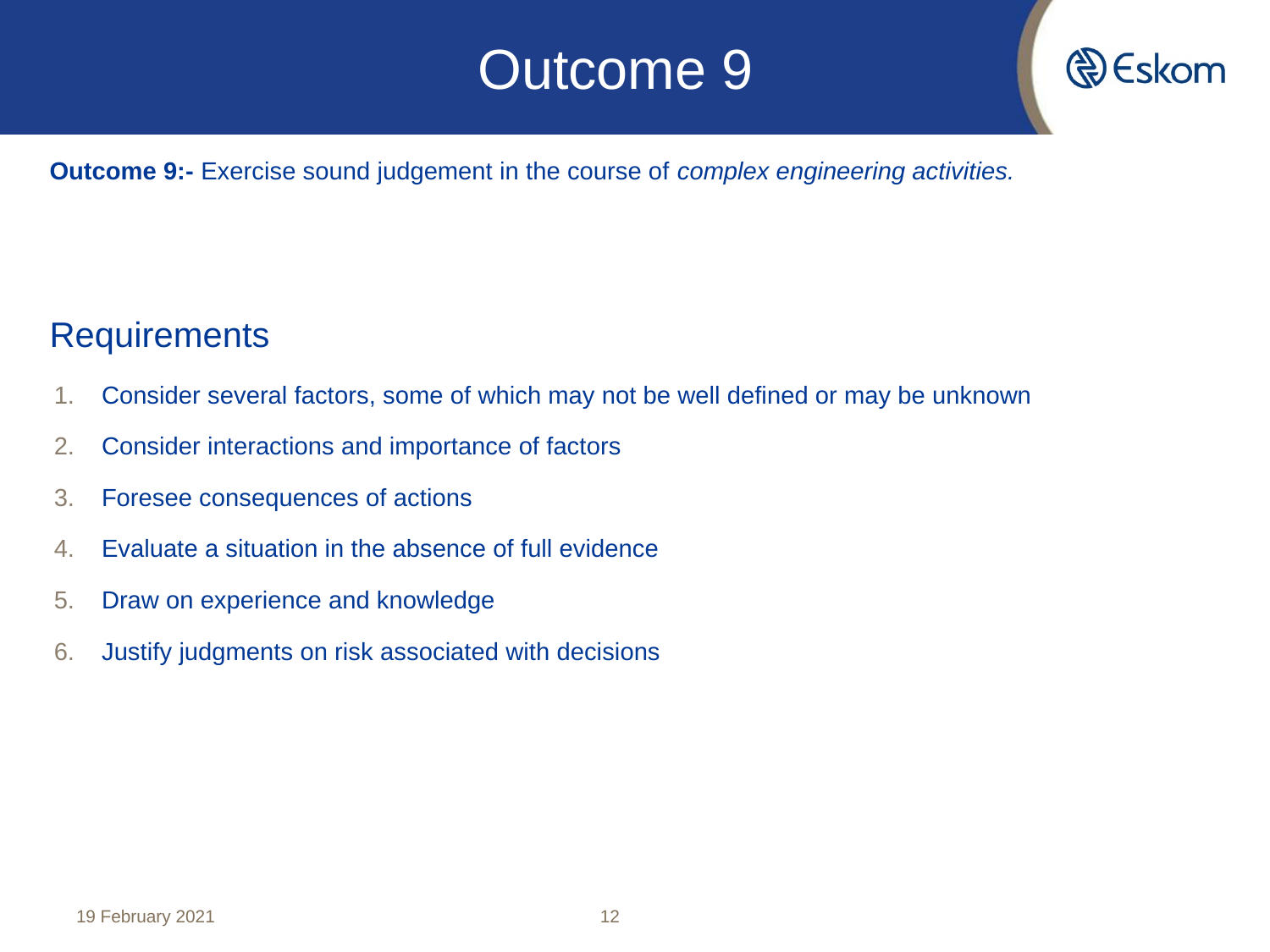

Outcome 9
Outcome 9:- Exercise sound judgement in the course of complex engineering activities.

Requirements
Consider several factors, some of which may not be well defined or may be unknown
Consider interactions and importance of factors
Foresee consequences of actions
Evaluate a situation in the absence of full evidence
Draw on experience and knowledge
Justify judgments on risk associated with decisions

19 February 2021
12